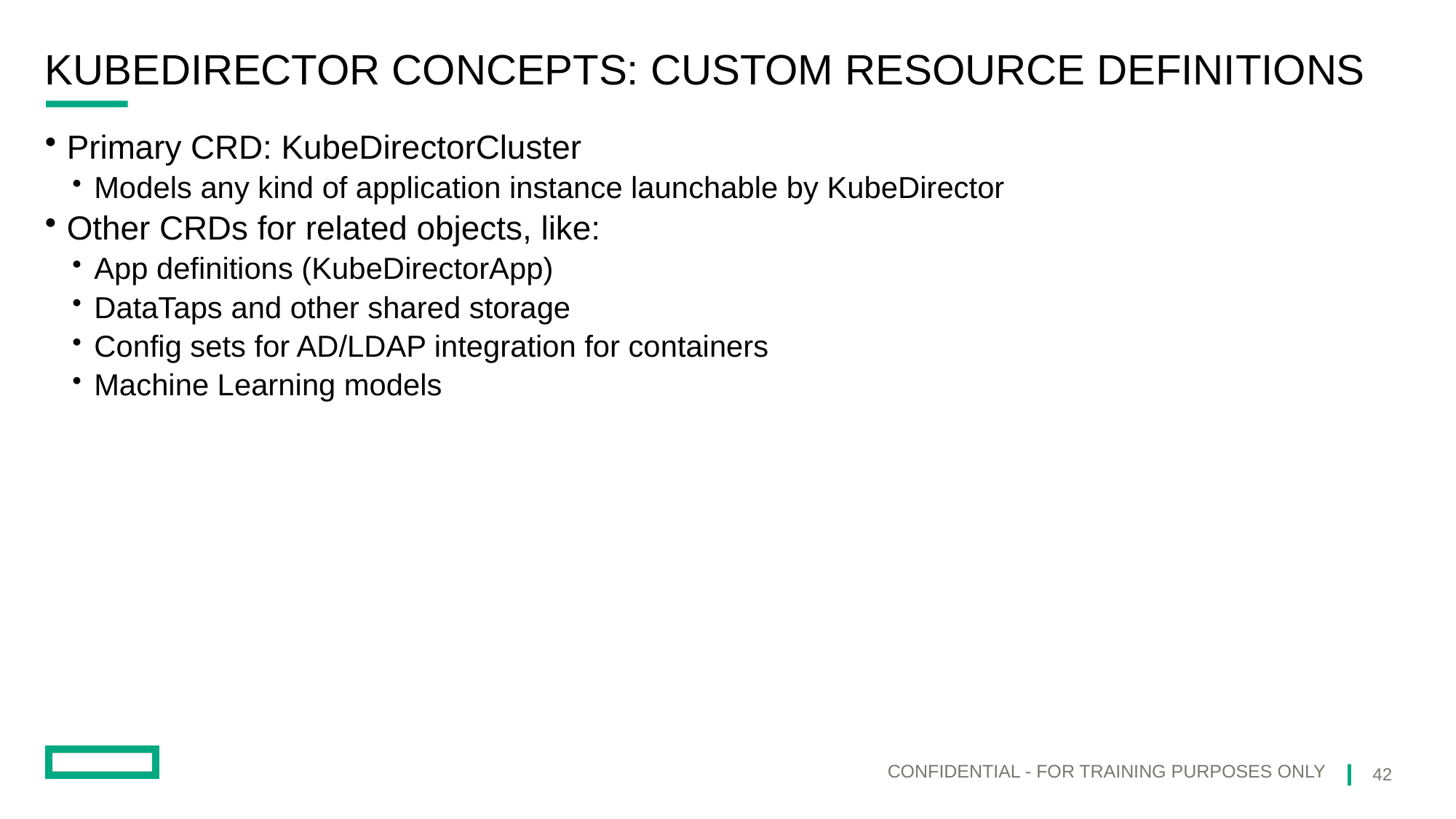

# KubeDirector Concepts: Custom resource definitions
Primary CRD: KubeDirectorCluster
Models any kind of application instance launchable by KubeDirector
Other CRDs for related objects, like:
App definitions (KubeDirectorApp)
DataTaps and other shared storage
Config sets for AD/LDAP integration for containers
Machine Learning models

42
CONFIDENTIAL - FOR TRAINING PURPOSES ONLY